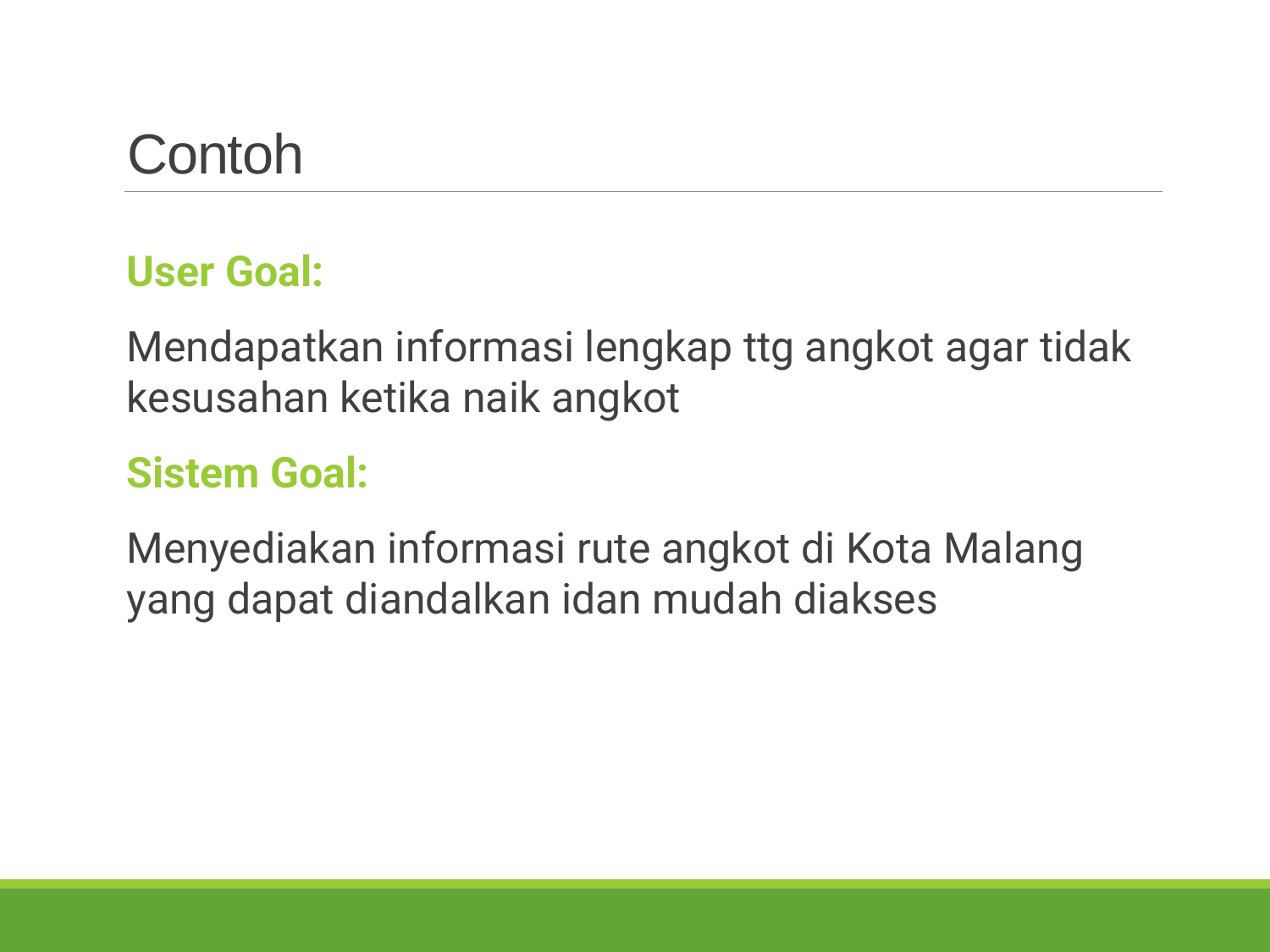

# Contoh
User Goal:
Mendapatkan informasi lengkap ttg angkot agar tidak kesusahan ketika naik angkot
Sistem Goal:
Menyediakan informasi rute angkot di Kota Malang yang dapat diandalkan idan mudah diakses